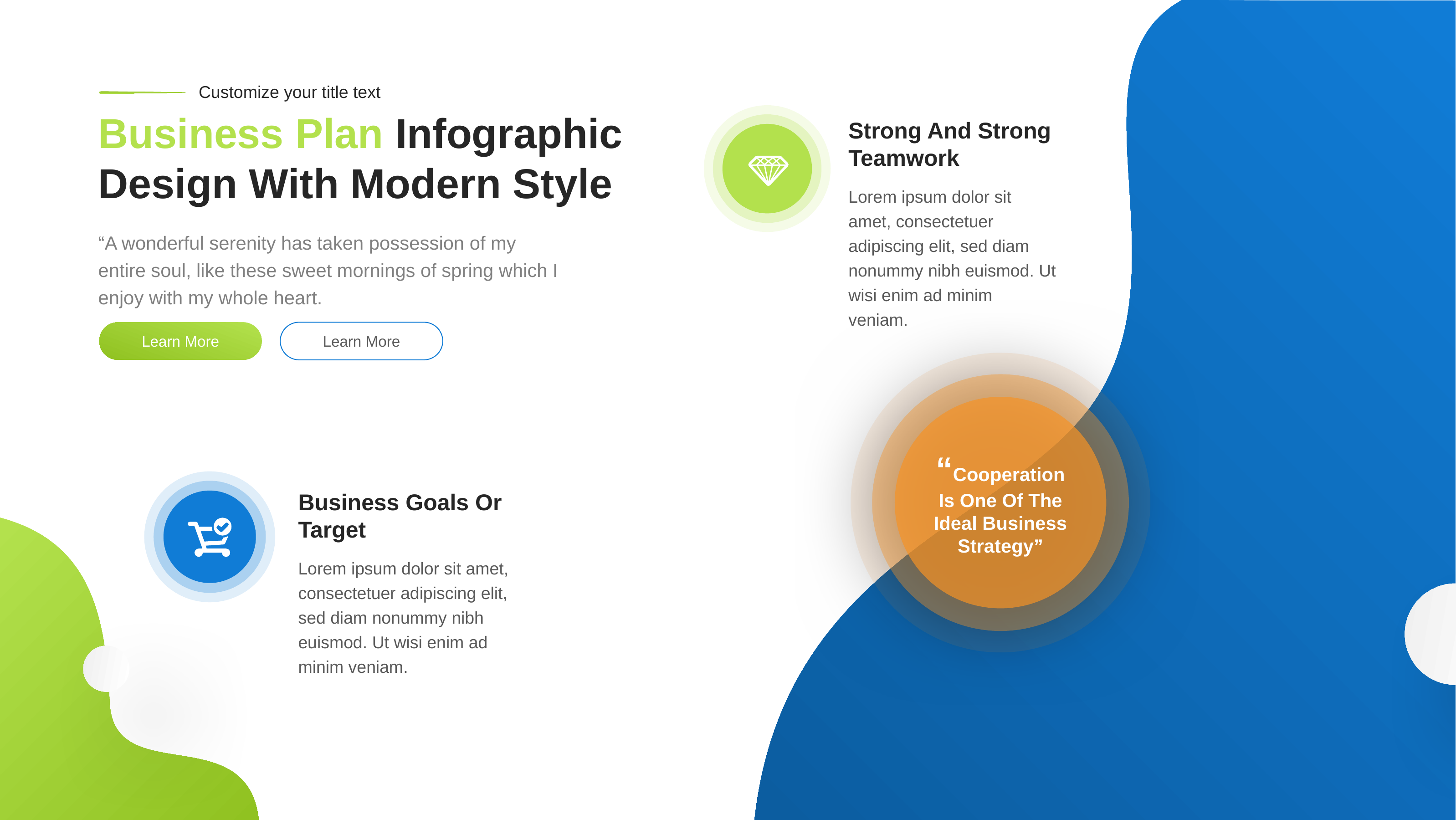

Customize your title text

Business Plan Infographic Design With Modern Style

Strong And Strong Teamwork

Lorem ipsum dolor sit amet, consectetuer adipiscing elit, sed diam nonummy nibh euismod. Ut wisi enim ad minim veniam.
“A wonderful serenity has taken possession of my entire soul, like these sweet mornings of spring which I enjoy with my whole heart.
Learn More
Learn More

“Cooperation Is One Of The Ideal Business Strategy”

Business Goals Or Target

Lorem ipsum dolor sit amet, consectetuer adipiscing elit, sed diam nonummy nibh euismod. Ut wisi enim ad minim veniam.